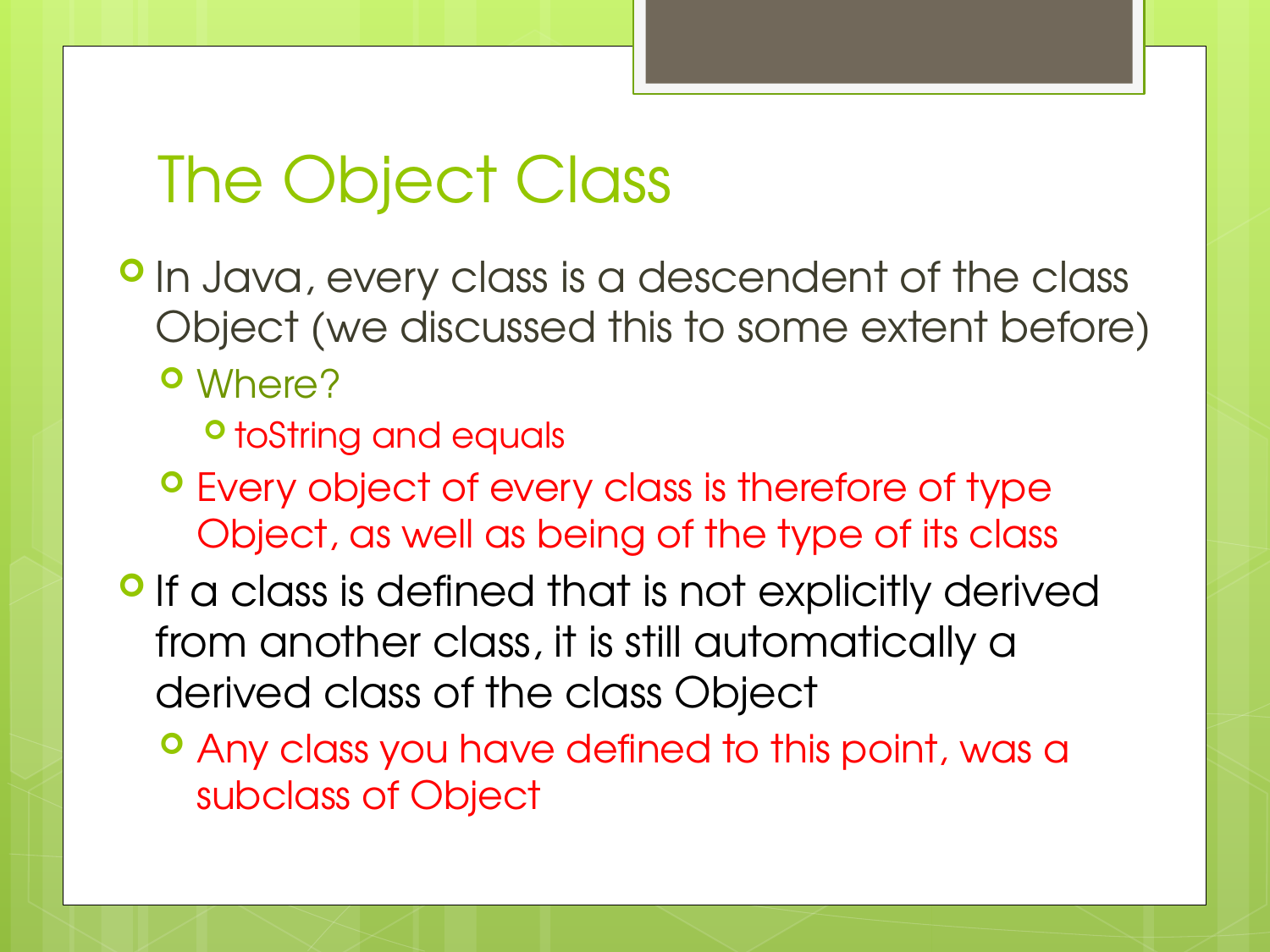

# The Object Class
In Java, every class is a descendent of the class Object (we discussed this to some extent before)
Where?
toString and equals
Every object of every class is therefore of type Object, as well as being of the type of its class
If a class is defined that is not explicitly derived from another class, it is still automatically a derived class of the class Object
Any class you have defined to this point, was a subclass of Object